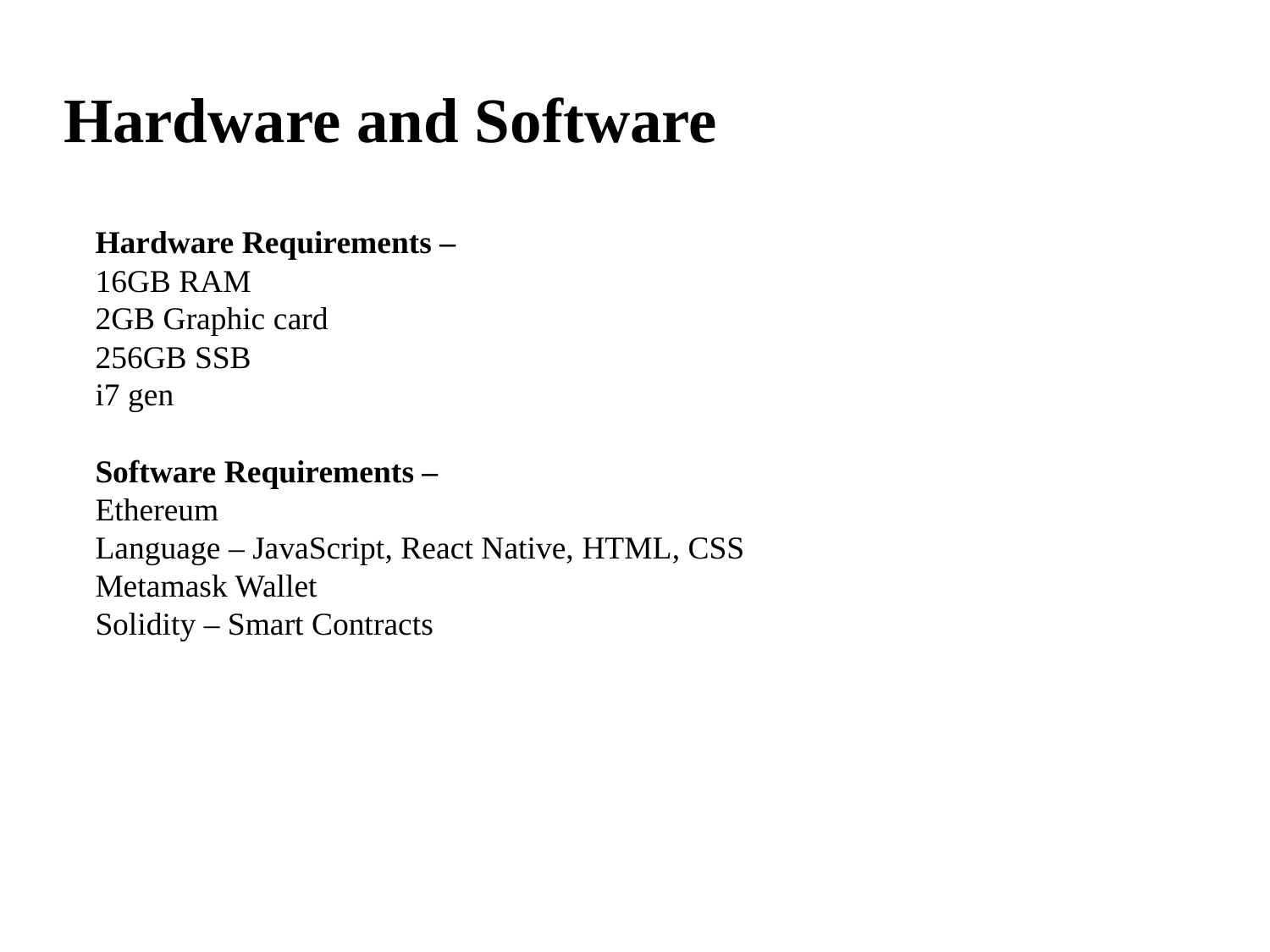

# Hardware and Software
Hardware Requirements –
16GB RAM
2GB Graphic card
256GB SSB
i7 gen

Software Requirements –
Ethereum
Language – JavaScript, React Native, HTML, CSS
Metamask Wallet
Solidity – Smart Contracts